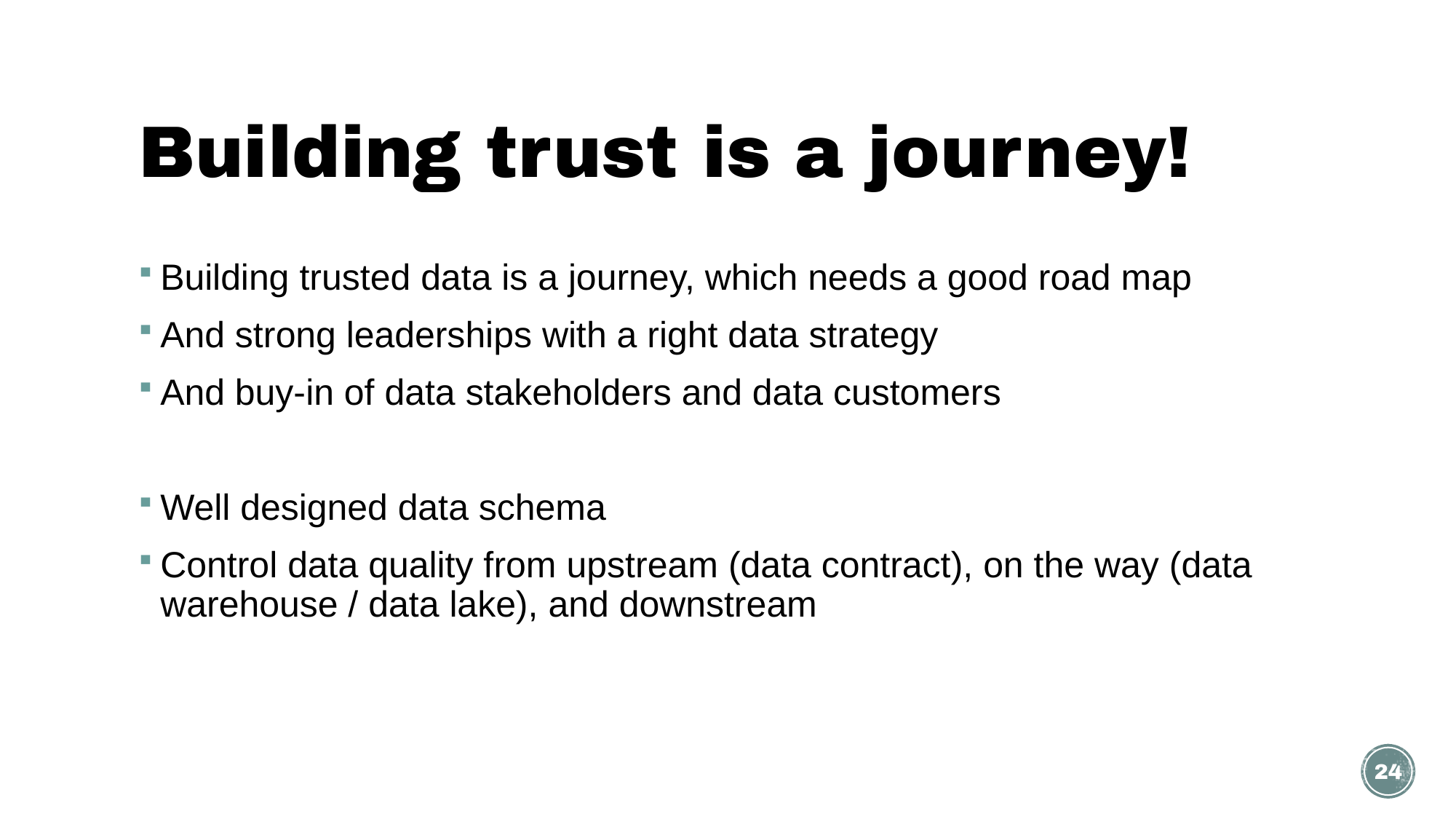

# Building trust is a journey!
Building trusted data is a journey, which needs a good road map
And strong leaderships with a right data strategy
And buy-in of data stakeholders and data customers

Well designed data schema
Control data quality from upstream (data contract), on the way (data warehouse / data lake), and downstream
24